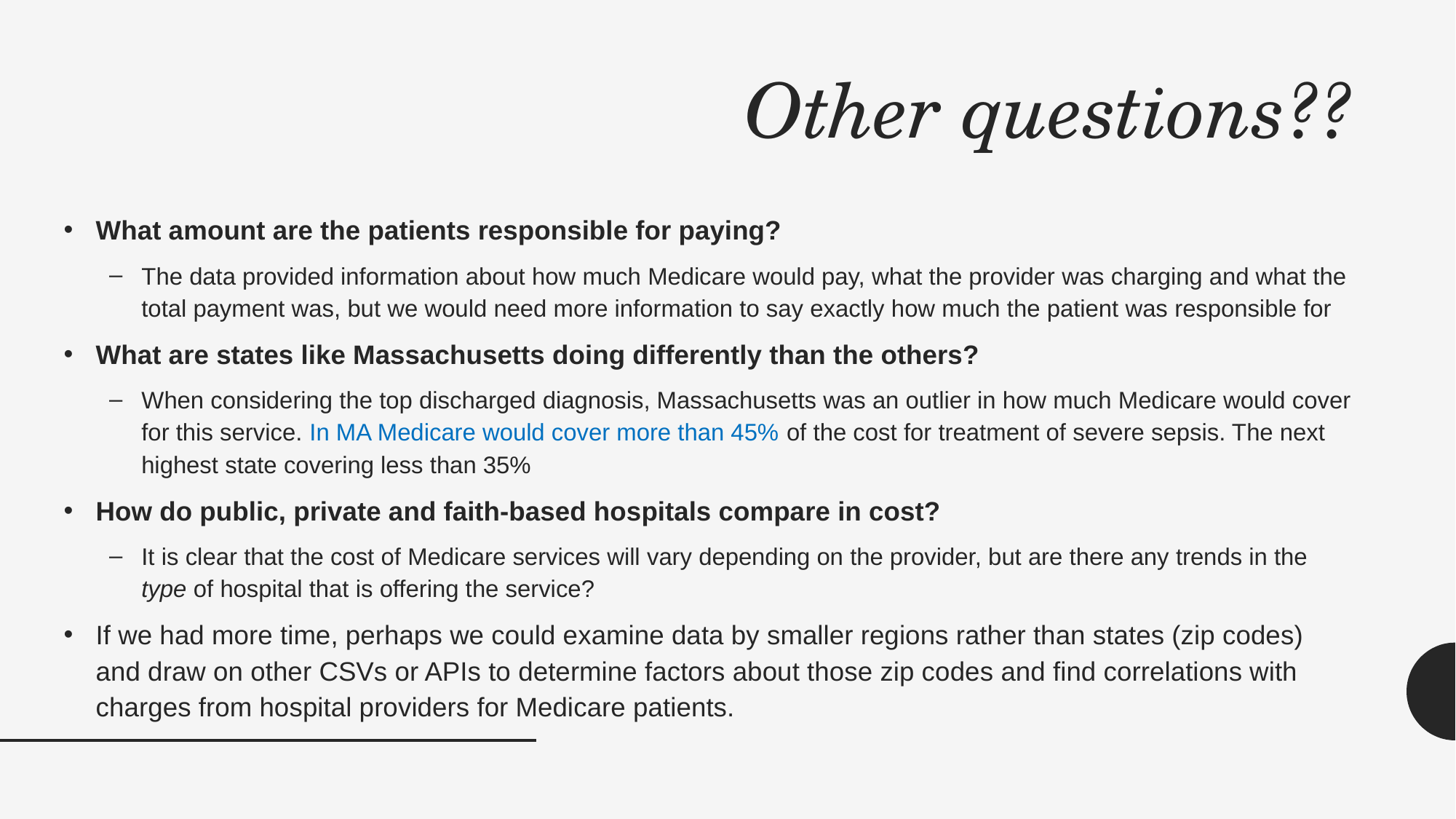

# Other questions??
What amount are the patients responsible for paying?
The data provided information about how much Medicare would pay, what the provider was charging and what the total payment was, but we would need more information to say exactly how much the patient was responsible for
What are states like Massachusetts doing differently than the others?
When considering the top discharged diagnosis, Massachusetts was an outlier in how much Medicare would cover for this service. In MA Medicare would cover more than 45% of the cost for treatment of severe sepsis. The next highest state covering less than 35%
How do public, private and faith-based hospitals compare in cost?
It is clear that the cost of Medicare services will vary depending on the provider, but are there any trends in the type of hospital that is offering the service?
If we had more time, perhaps we could examine data by smaller regions rather than states (zip codes) and draw on other CSVs or APIs to determine factors about those zip codes and find correlations with charges from hospital providers for Medicare patients.